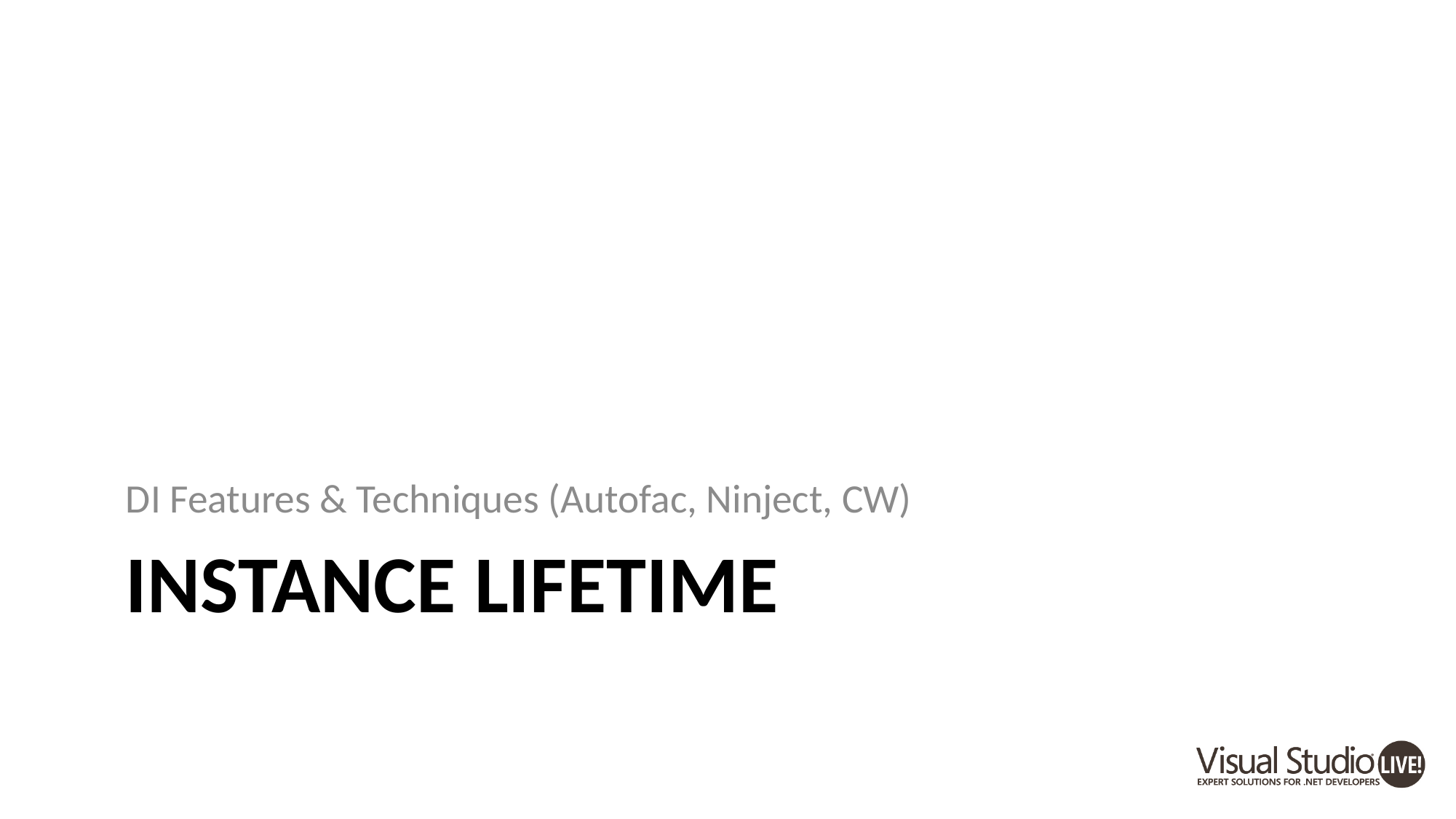

DI Features & Techniques (Autofac, Ninject, CW)
# Instance Lifetime